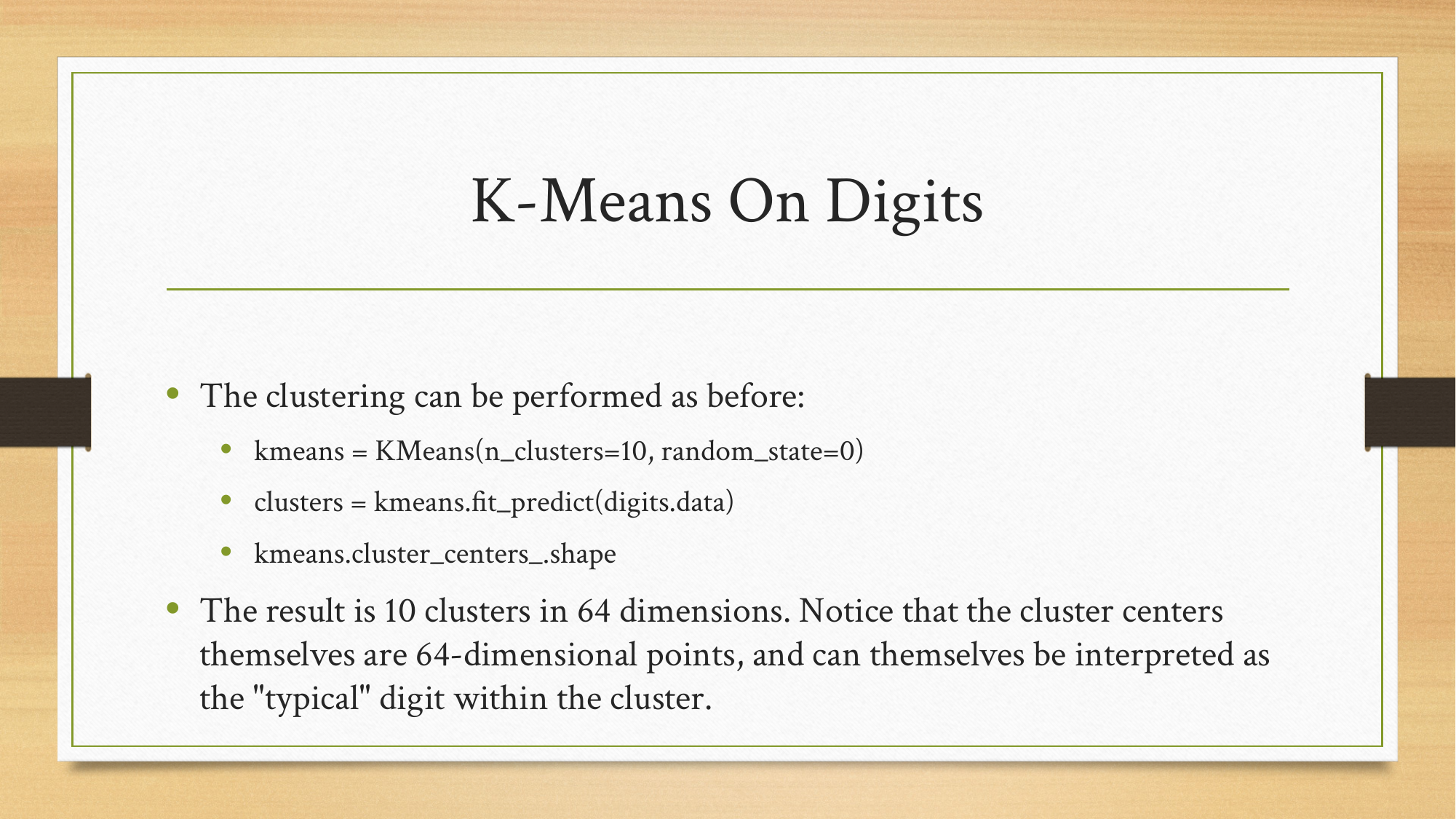

# K-Means On Digits

The clustering can be performed as before:
kmeans = KMeans(n_clusters=10, random_state=0)
clusters = kmeans.fit_predict(digits.data)
kmeans.cluster_centers_.shape
The result is 10 clusters in 64 dimensions. Notice that the cluster centers themselves are 64-dimensional points, and can themselves be interpreted as the "typical" digit within the cluster.